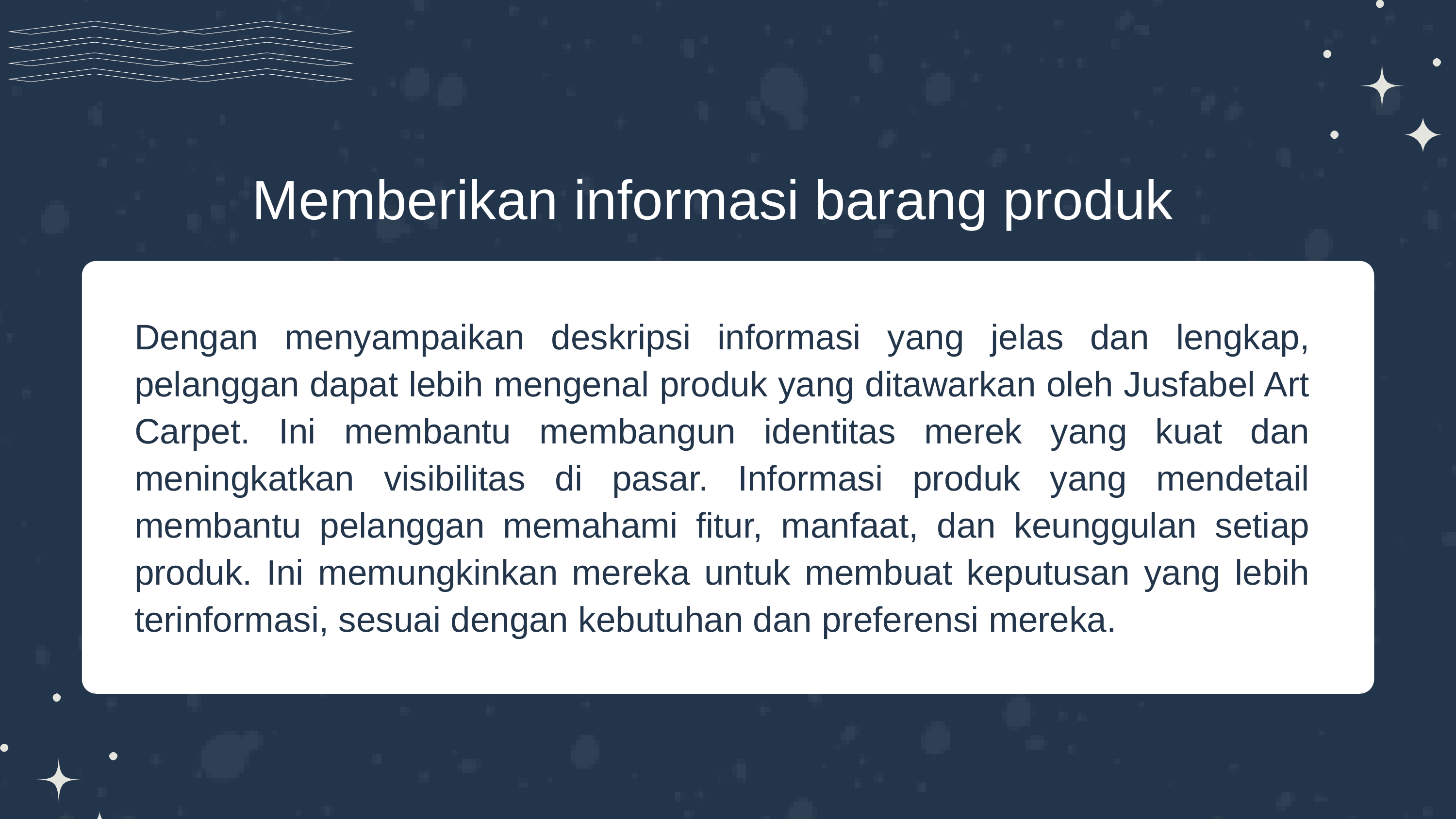

Memberikan informasi barang produk

Dengan menyampaikan deskripsi informasi yang jelas dan lengkap, pelanggan dapat lebih mengenal produk yang ditawarkan oleh Jusfabel Art Carpet. Ini membantu membangun identitas merek yang kuat dan meningkatkan visibilitas di pasar. Informasi produk yang mendetail membantu pelanggan memahami fitur, manfaat, dan keunggulan setiap produk. Ini memungkinkan mereka untuk membuat keputusan yang lebih terinformasi, sesuai dengan kebutuhan dan preferensi mereka.